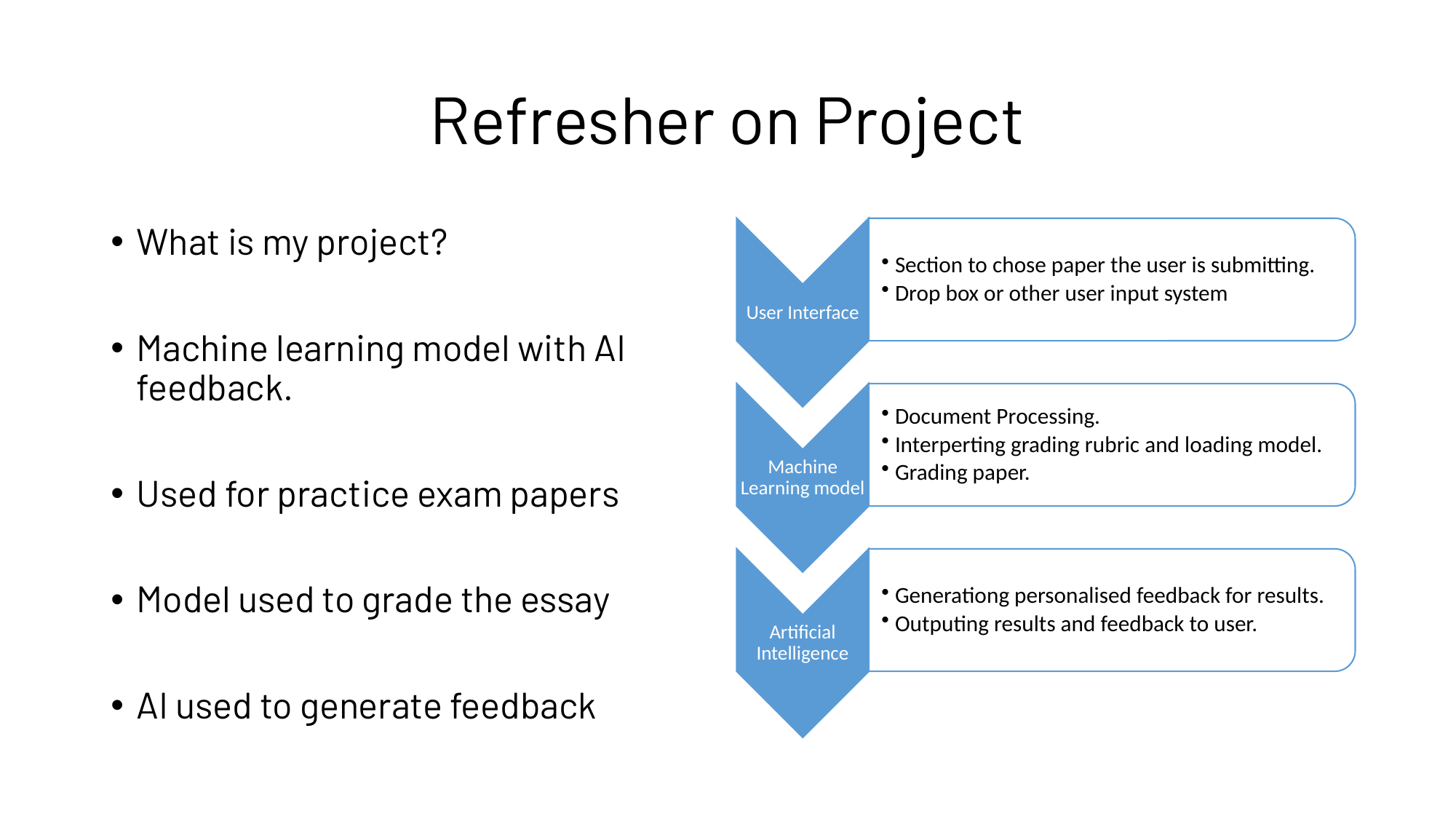

# Refresher on Project
What is my project?

Machine learning model with AI feedback.

Used for practice exam papers

Model used to grade the essay

AI used to generate feedback

User Interface
Section to chose paper the user is submitting.
Drop box or other user input system
Machine Learning model
Document Processing.
Interperting grading rubric and loading model.
Grading paper.
Artificial Intelligence
Generationg personalised feedback for results.
Outputing results and feedback to user.